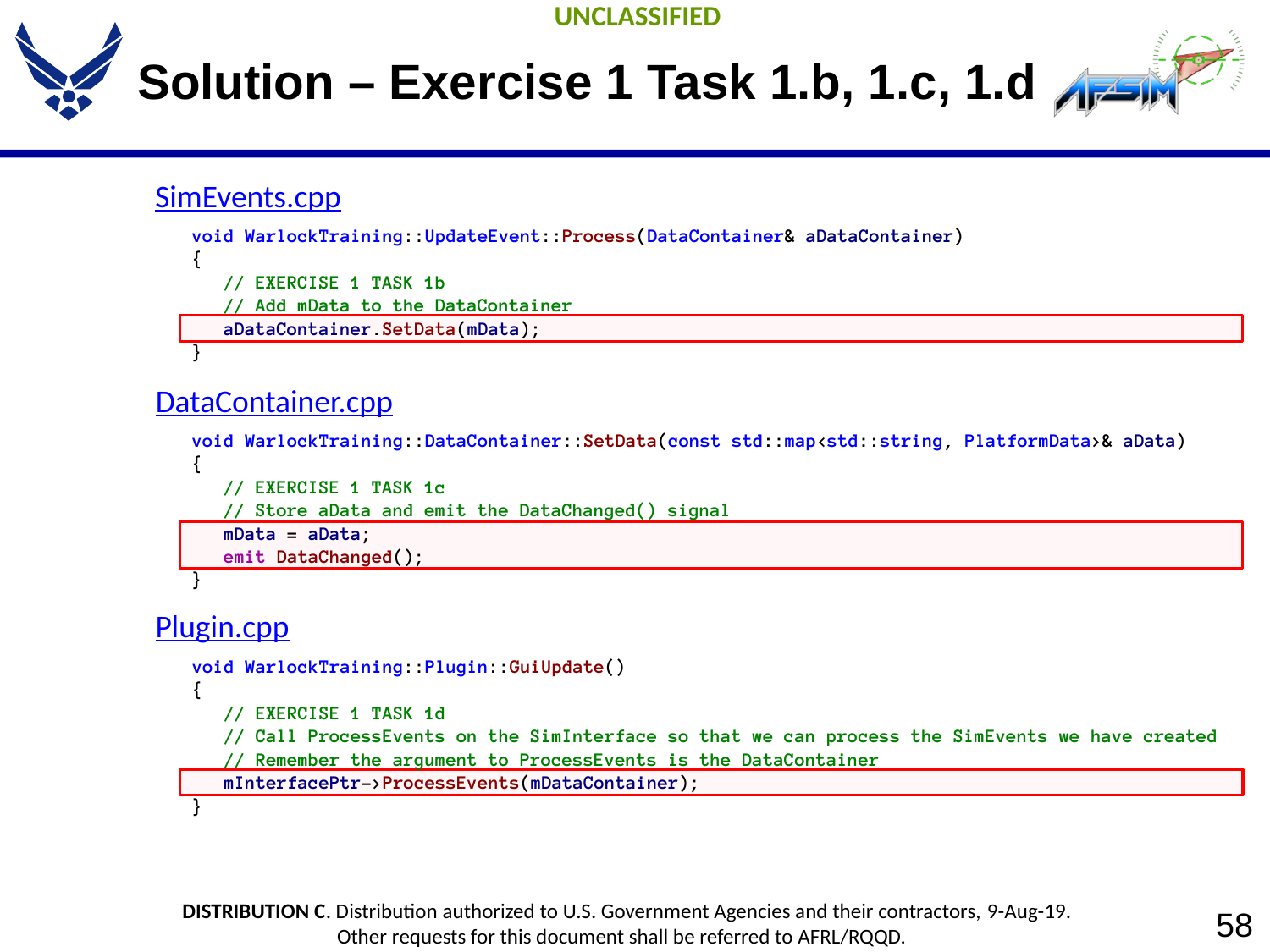

# Solution – Exercise 1 Task 1.b, 1.c, 1.d
SimEvents.cpp
void WarlockTraining::UpdateEvent::Process(DataContainer& aDataContainer)
{
   // EXERCISE 1 TASK 1b
   // Add mData to the DataContainer
   aDataContainer.SetData(mData);
}

DataContainer.cpp
void WarlockTraining::DataContainer::SetData(const std::map<std::string, PlatformData>& aData)
{
   // EXERCISE 1 TASK 1c
   // Store aData and emit the DataChanged() signal
   mData = aData;
   emit DataChanged();
}

Plugin.cpp
void WarlockTraining::Plugin::GuiUpdate()
{
   // EXERCISE 1 TASK 1d
   // Call ProcessEvents on the SimInterface so that we can process the SimEvents we have created
   // Remember the argument to ProcessEvents is the DataContainer
   mInterfacePtr->ProcessEvents(mDataContainer);
}